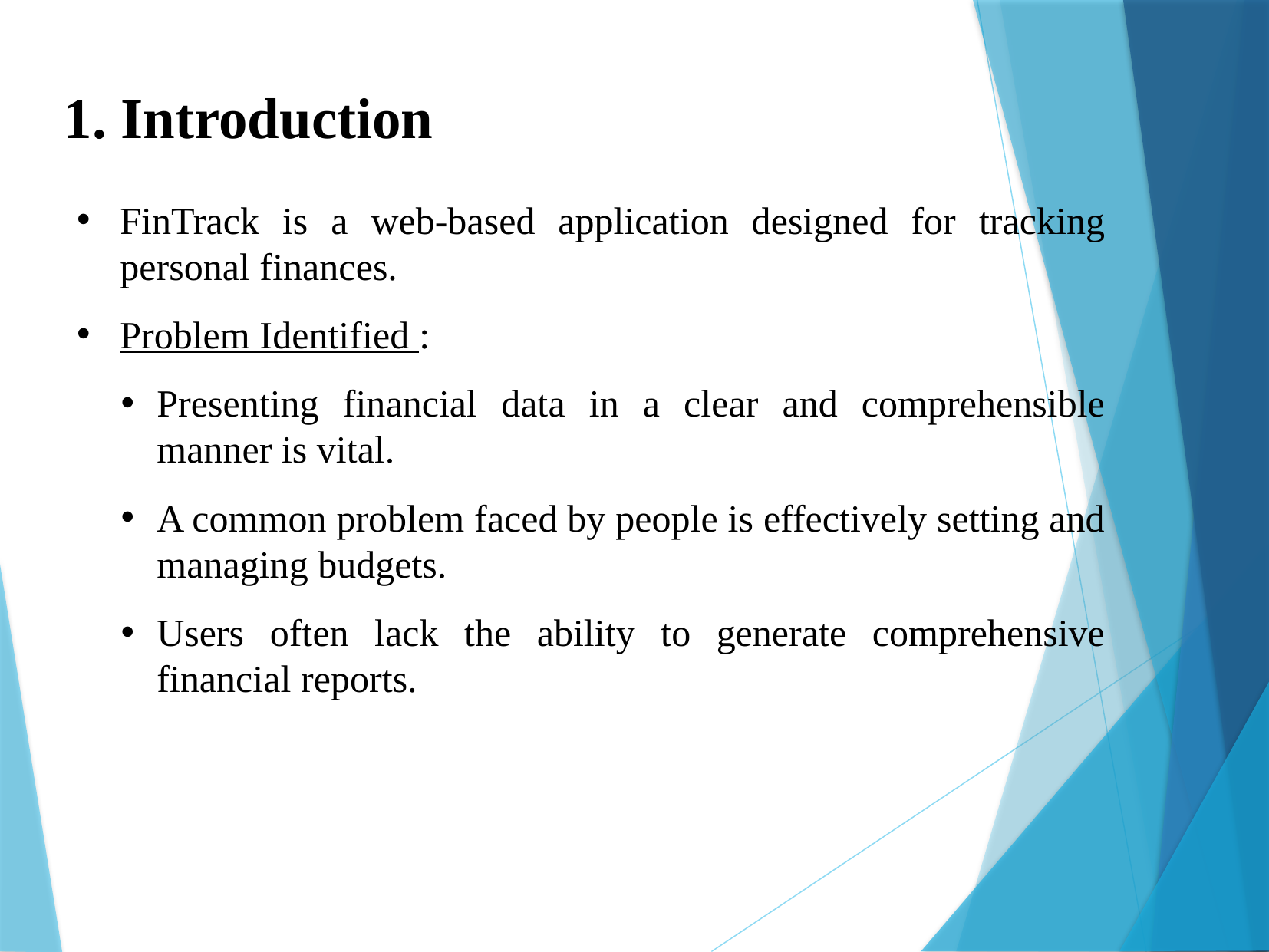

1. Introduction
FinTrack is a web-based application designed for tracking personal finances.
Problem Identified :
Presenting financial data in a clear and comprehensible manner is vital.
A common problem faced by people is effectively setting and managing budgets.
Users often lack the ability to generate comprehensive financial reports.